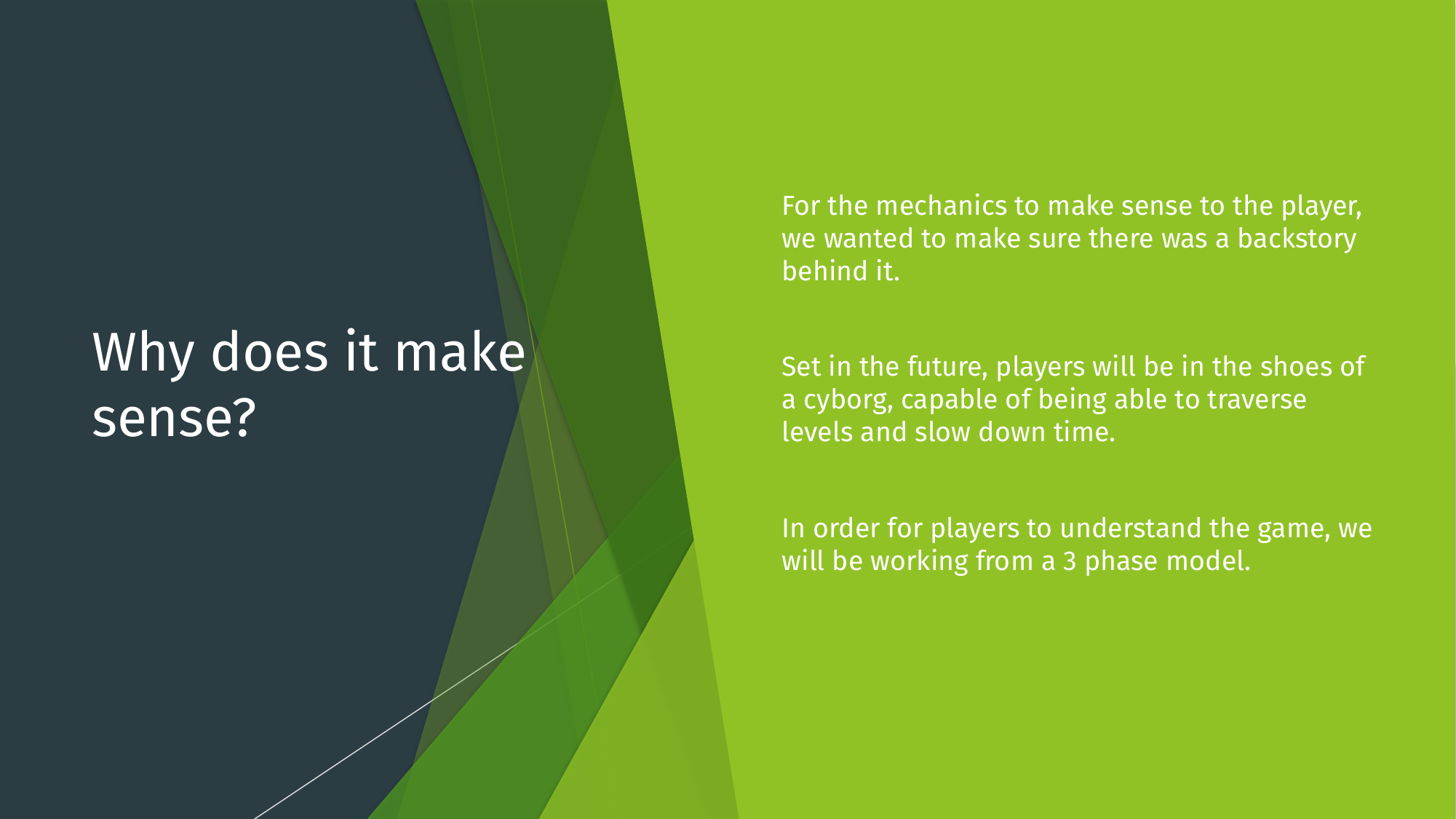

# Why does it make sense?
For the mechanics to make sense to the player, we wanted to make sure there was a backstory behind it.

Set in the future, players will be in the shoes of a cyborg, capable of being able to traverse levels and slow down time.

In order for players to understand the game, we will be working from a 3 phase model.